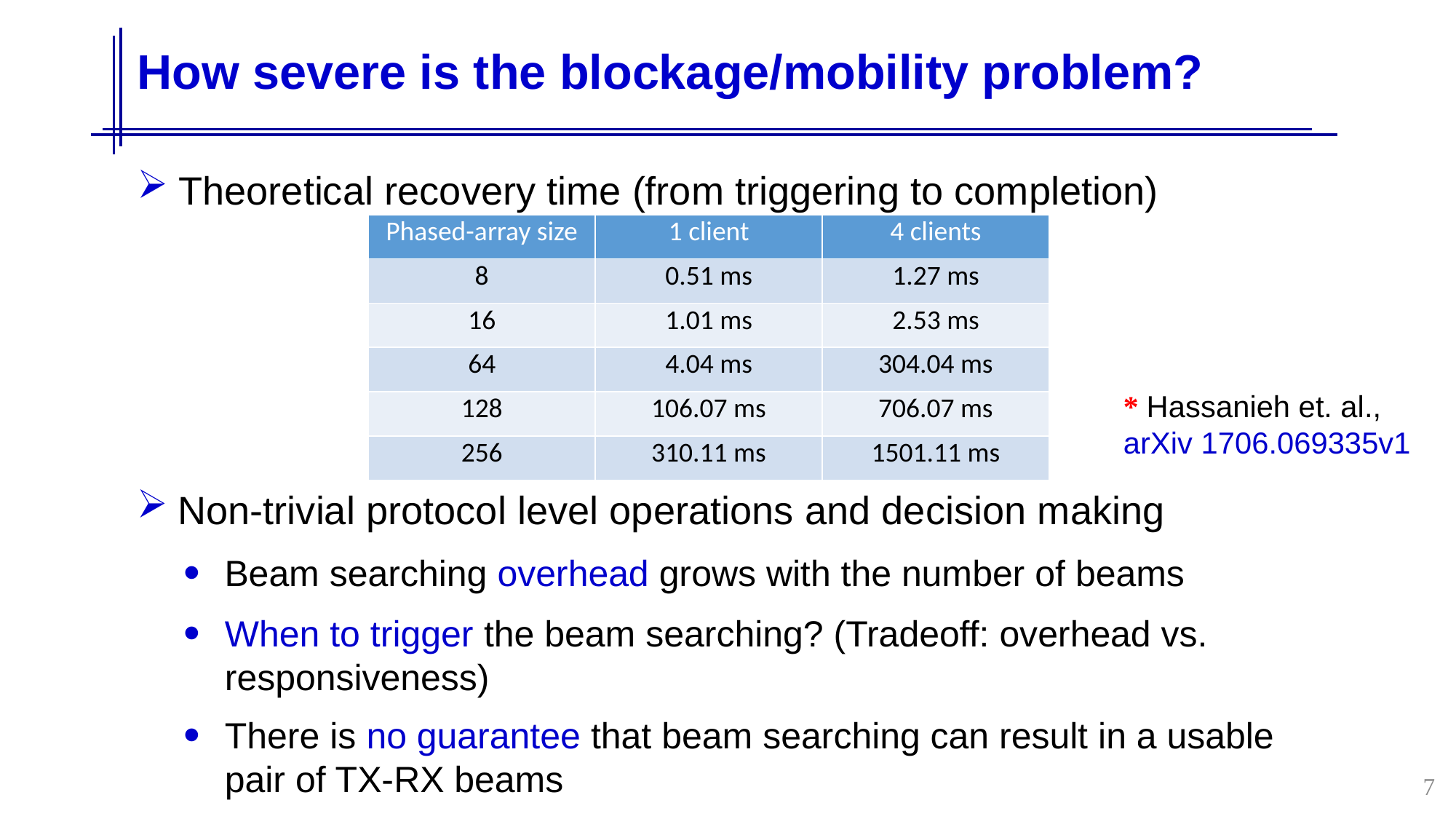

# How severe is the blockage/mobility problem?
Theoretical recovery time (from triggering to completion)
| Phased-array size | 1 client | 4 clients |
| --- | --- | --- |
| 8 | 0.51 ms | 1.27 ms |
| 16 | 1.01 ms | 2.53 ms |
| 64 | 4.04 ms | 304.04 ms |
| 128 | 106.07 ms | 706.07 ms |
| 256 | 310.11 ms | 1501.11 ms |
* Hassanieh et. al., arXiv 1706.069335v1
Non-trivial protocol level operations and decision making
Beam searching overhead grows with the number of beams
When to trigger the beam searching? (Tradeoff: overhead vs. responsiveness)
There is no guarantee that beam searching can result in a usable pair of TX-RX beams
7